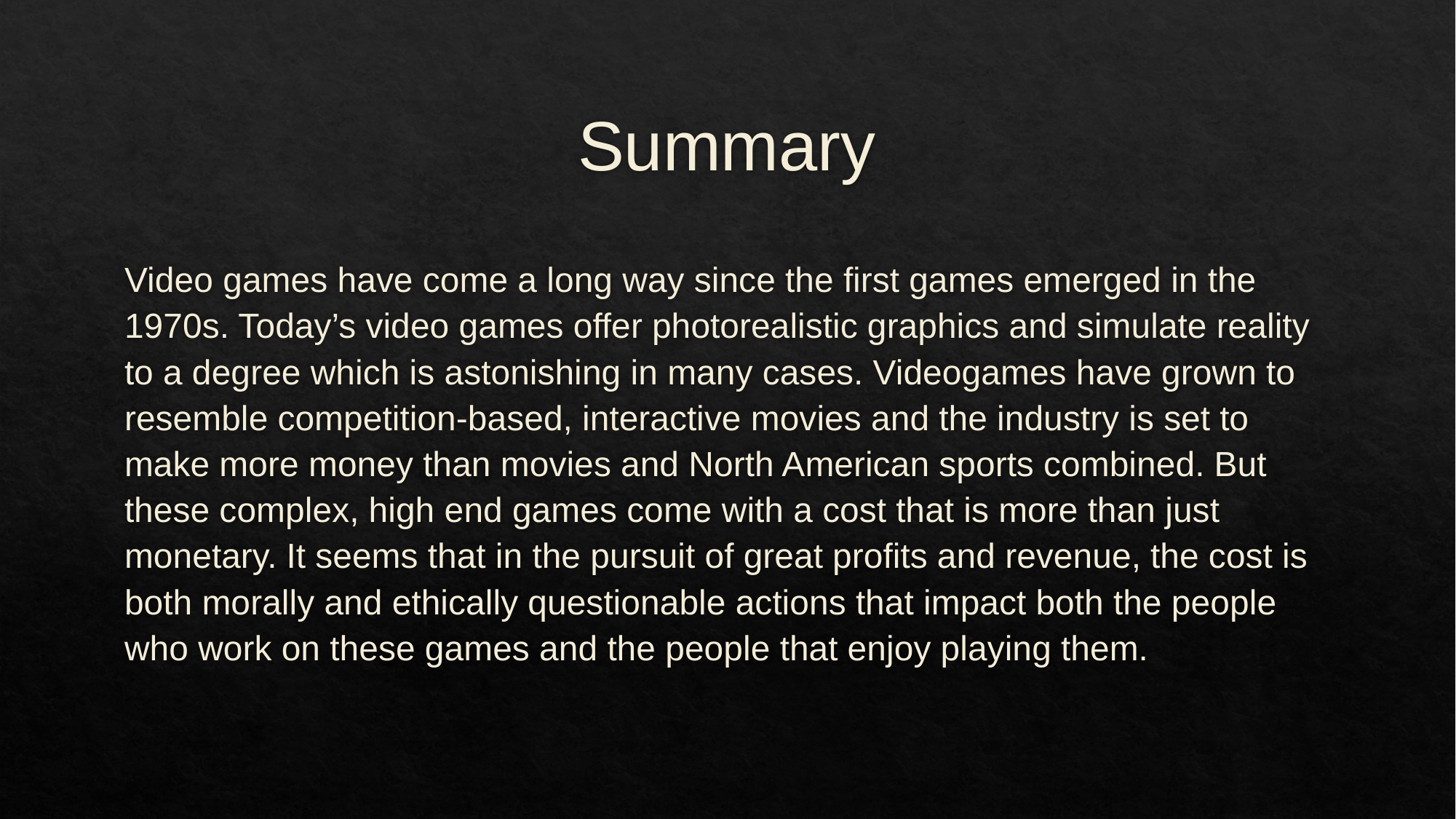

# Summary
Video games have come a long way since the first games emerged in the 1970s. Today’s video games offer photorealistic graphics and simulate reality to a degree which is astonishing in many cases. Videogames have grown to resemble competition-based, interactive movies and the industry is set to make more money than movies and North American sports combined. But these complex, high end games come with a cost that is more than just monetary. It seems that in the pursuit of great profits and revenue, the cost is both morally and ethically questionable actions that impact both the people who work on these games and the people that enjoy playing them.